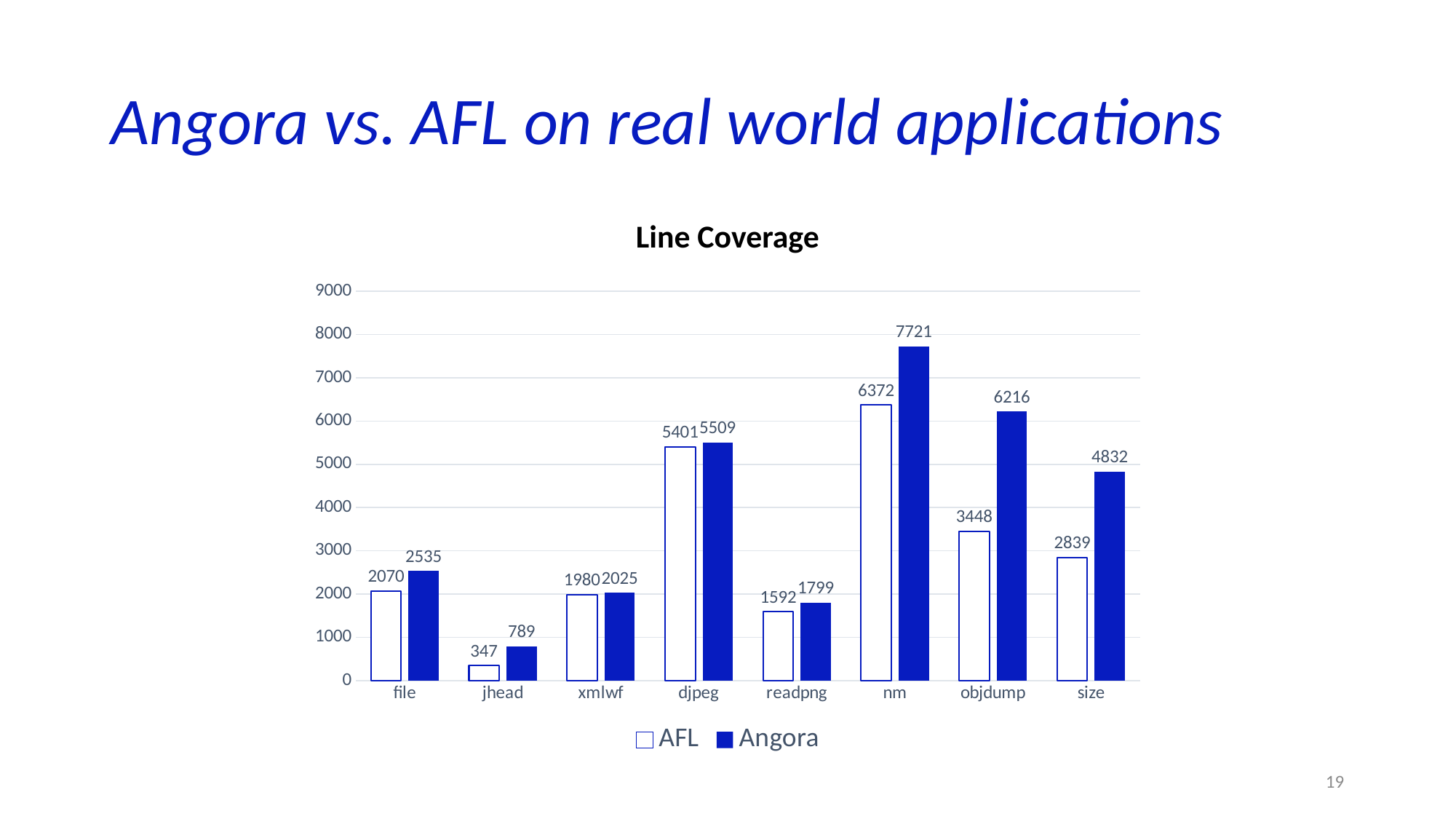

# Angora vs. AFL on real world applications
Line Coverage

### Chart

| Category | AFL | Angora |
|---|---|---|
| file | 2070.0 | 2535.0 |
| jhead | 347.0 | 789.0 |
| xmlwf | 1980.0 | 2025.0 |
| djpeg | 5401.0 | 5509.0 |
| readpng | 1592.0 | 1799.0 |
| nm | 6372.0 | 7721.0 |
| objdump | 3448.0 | 6216.0 |
| size | 2839.0 | 4832.0 |
19
| Program | Line coverage |  |  | Branch coverage |  |  | Unique crashes |  |
| --- | --- | --- | --- | --- | --- | --- | --- | --- |
|  | AFL | Angora | Increase | AFL | Angora | Increase | AFL | Angora |
| file | 2070 | 2535 | 21.2% | 1462 | 1899 | 29.9% | 0 | 6 |
| jhead | 347 | 789 | 127.4% | 218 | 532 | 144.0% | 19 | 52 |
| xmlwf | 1980 | 2025 | 2.3% | 2905 | 3158 | 8.7% | 0 | 0 |
| djpeg | 5401 | 5509 | 2.0% | 1677 | 1782 | 6.3% | 0 | 0 |
| readpng | 1592 | 1799 | 13.0% | 872 | 1007 | 15.5% | 0 | 0 |
| nm | 6372 | 7721 | 21.2% | 4105 | 4693 | 14.3% | 12 | 29 |
| objdump | 3448 | 6216 | 80.3% | 2071 | 3393 | 63.8% | 4 | 40 |
| size | 2839 | 4832 | 70.2% | 1792 | 2727 | 52.2% | 6 | 48 |